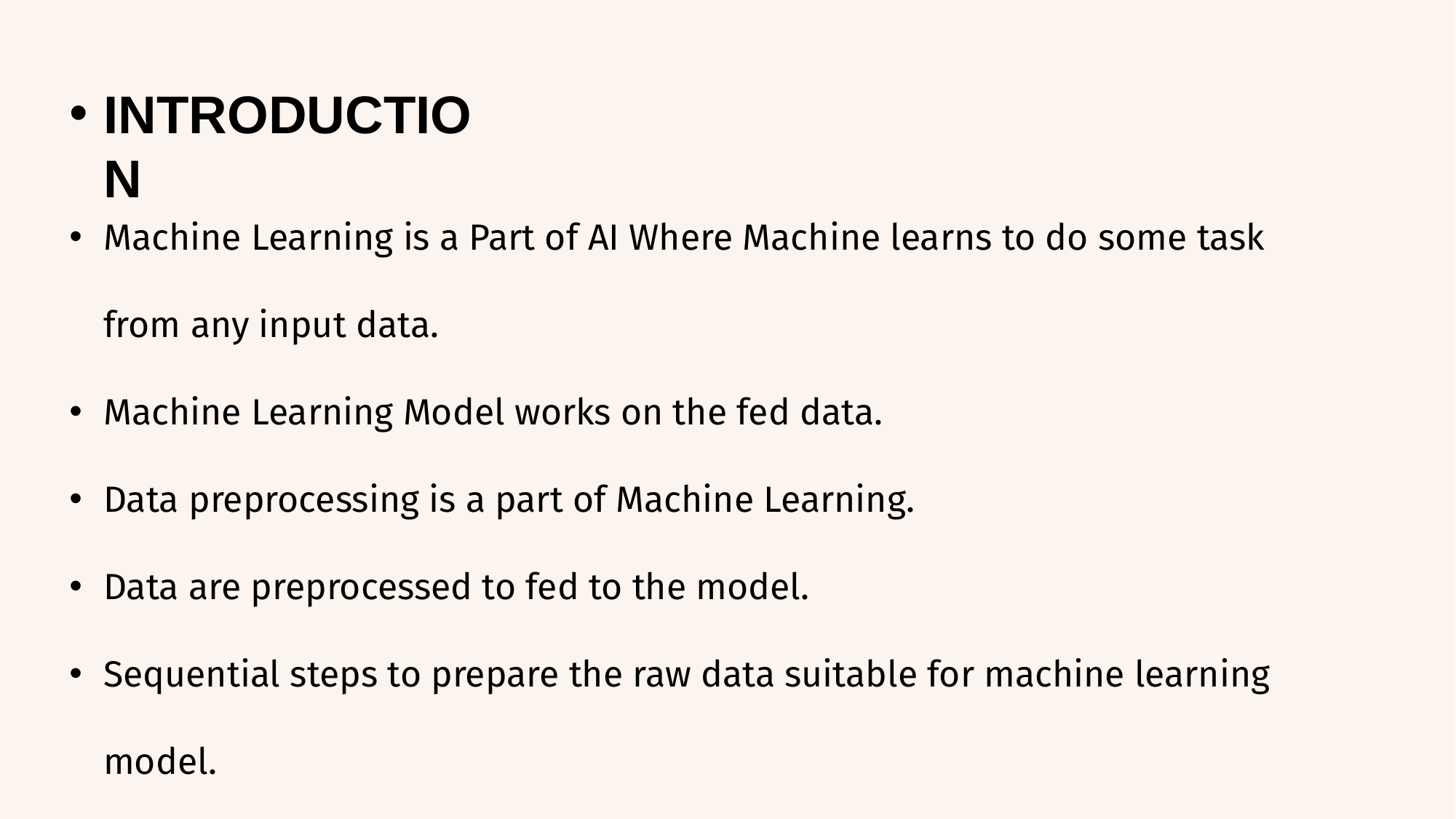

INTRODUCTION
Machine Learning is a Part of AI Where Machine learns to do some task from any input data.
Machine Learning Model works on the fed data.
Data preprocessing is a part of Machine Learning.
Data are preprocessed to fed to the model.
Sequential steps to prepare the raw data suitable for machine learning model.